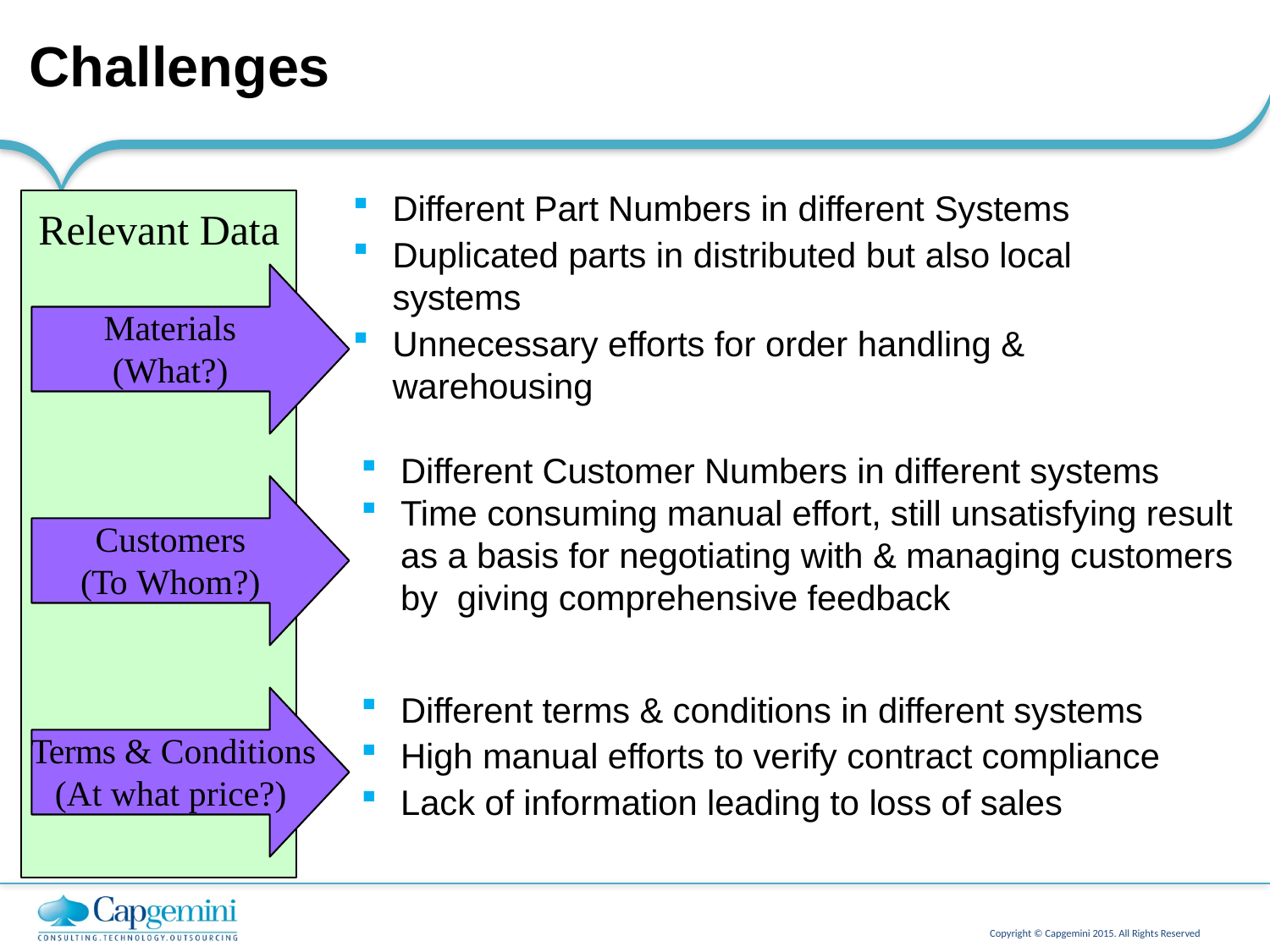

# Challenges

Different Part Numbers in different Systems
Duplicated parts in distributed but also local systems
Unnecessary efforts for order handling & warehousing

Relevant Data

Materials
(What?)
Different Customer Numbers in different systems
Time consuming manual effort, still unsatisfying result  as a basis for negotiating with & managing customers by  giving comprehensive feedback

Customers
(To Whom?)

Different terms & conditions in different systems
High manual efforts to verify contract compliance
Lack of information leading to loss of sales
Terms & Conditions
(At what price?)